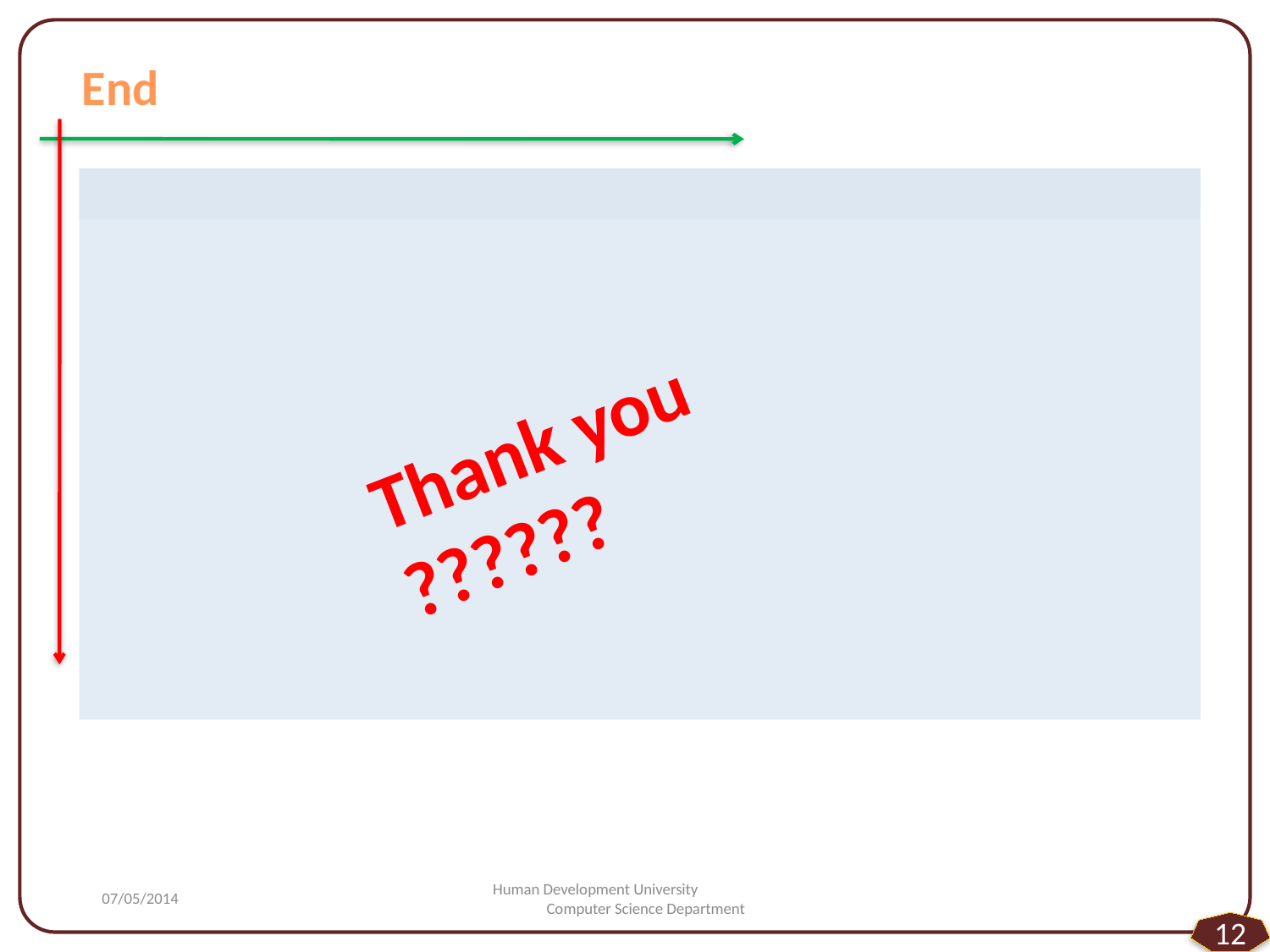

End

#
Thank you
??????

07/05/2014
Human Development University                              Computer Science Department
12